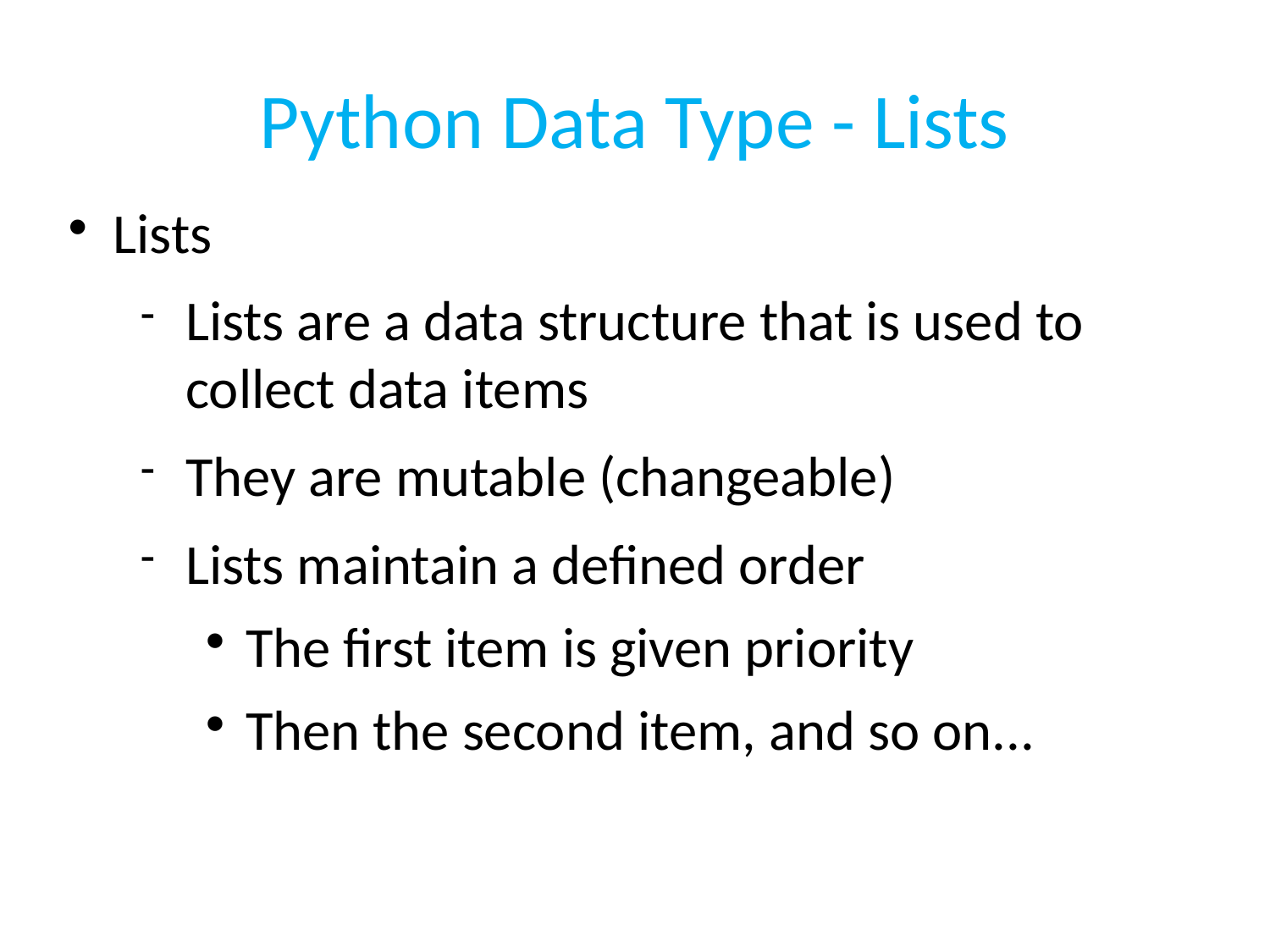

# Python Data Type - Lists
Lists
Lists are a data structure that is used to collect data items
They are mutable (changeable)
Lists maintain a defined order
The first item is given priority
Then the second item, and so on...